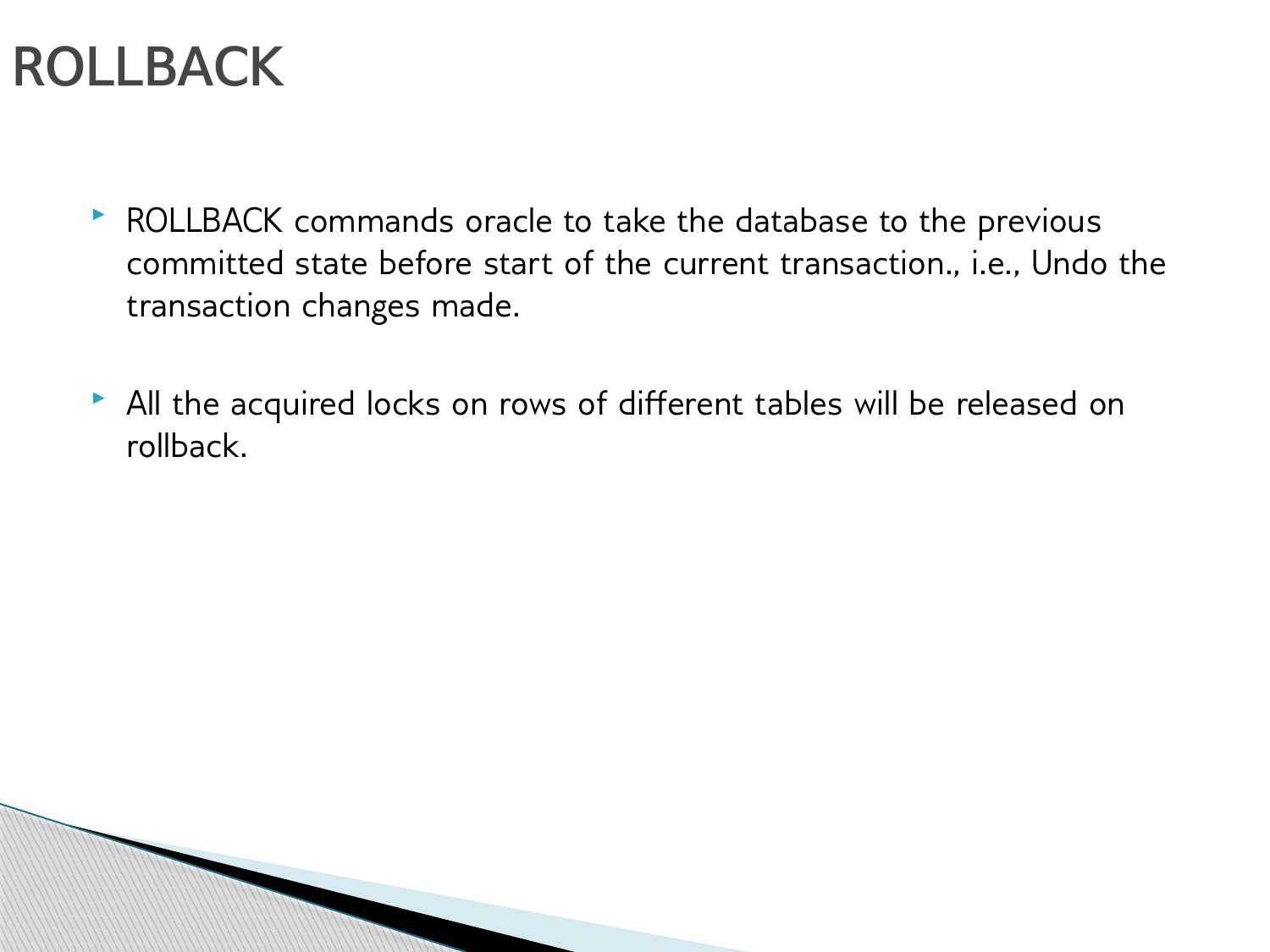

# ROLLBACK
ROLLBACK commands oracle to take the database to the previous committed state before start of the current transaction., i.e., Undo the transaction changes made.

All the acquired locks on rows of different tables will be released on rollback.